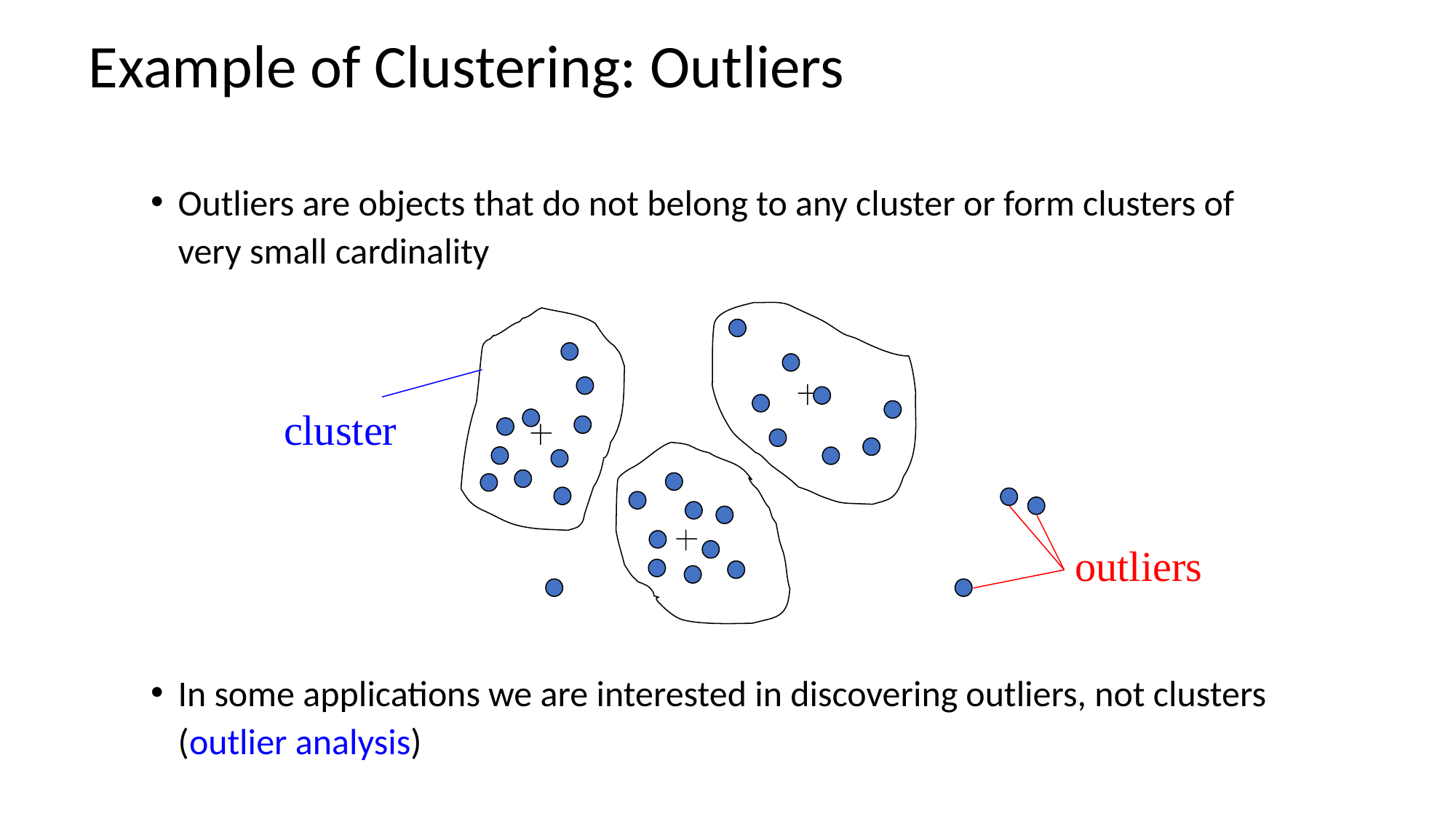

# Example of Clustering: Outliers
Outliers are objects that do not belong to any cluster or form clusters of very small cardinality

In some applications we are interested in discovering outliers, not clusters (outlier analysis)

cluster

outliers